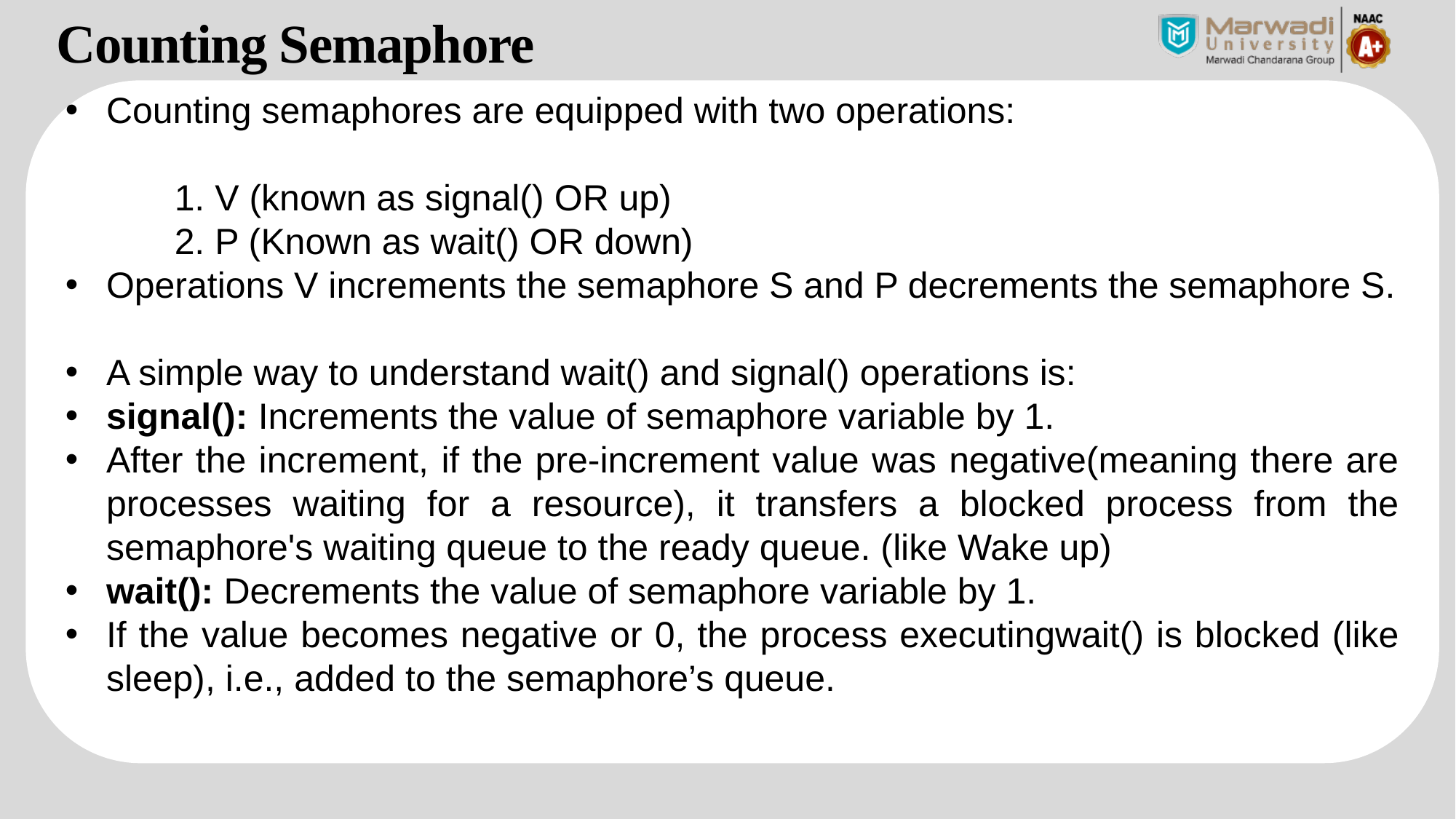

Counting Semaphore
Counting semaphores are equipped with two operations:

1. V (known as signal() OR up)
2. P (Known as wait() OR down)
Operations V increments the semaphore S and P decrements the semaphore S.

A simple way to understand wait() and signal() operations is:
signal(): Increments the value of semaphore variable by 1.
After the increment, if the pre-increment value was negative(meaning there are processes waiting for a resource), it transfers a blocked process from the semaphore's waiting queue to the ready queue. (like Wake up)
wait(): Decrements the value of semaphore variable by 1.
If the value becomes negative or 0, the process executingwait() is blocked (like sleep), i.e., added to the semaphore’s queue.